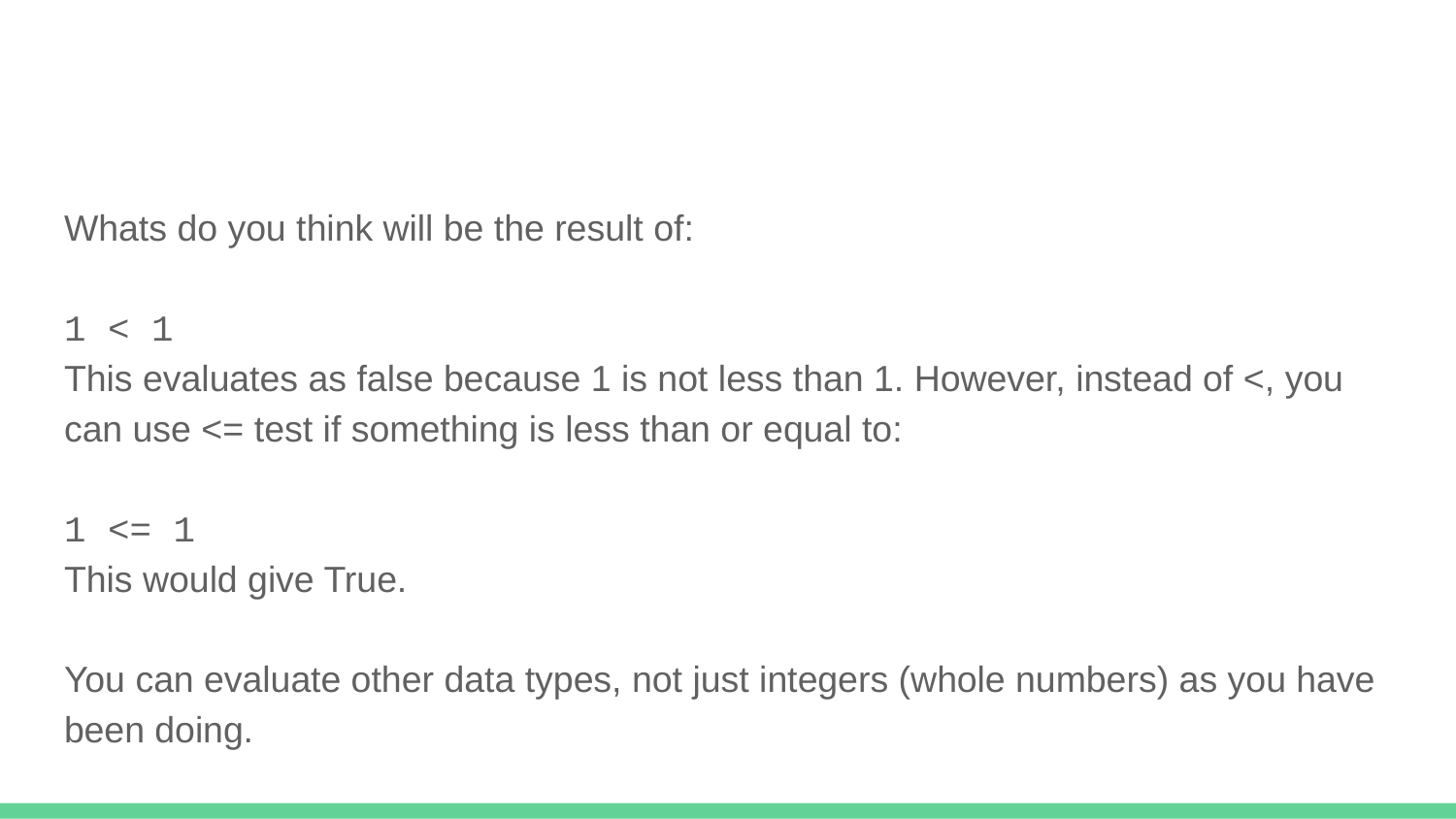

#
Whats do you think will be the result of:
1 < 1
This evaluates as false because 1 is not less than 1. However, instead of <, you can use <= test if something is less than or equal to:
1 <= 1
This would give True.
You can evaluate other data types, not just integers (whole numbers) as you have been doing.